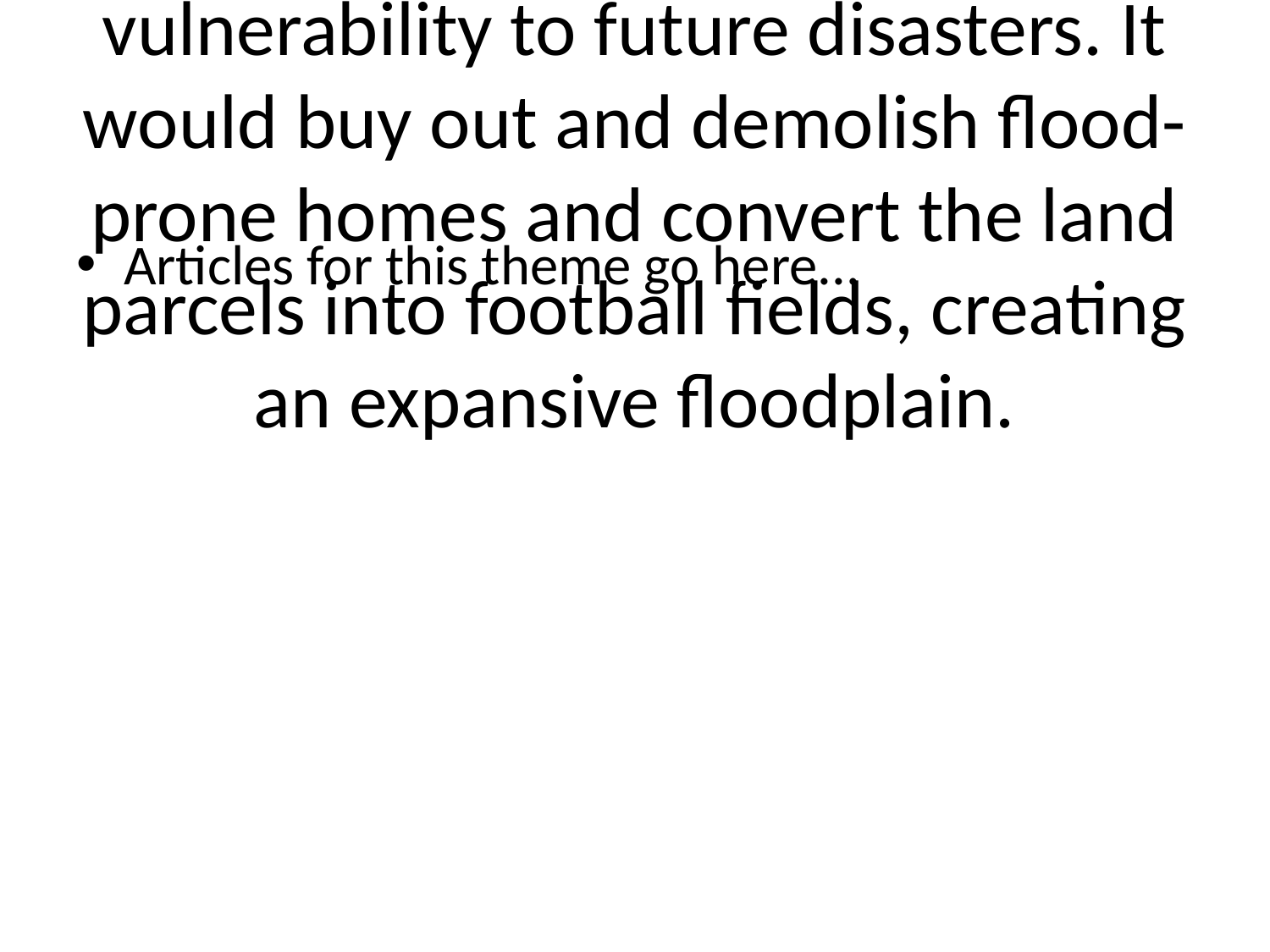

# In the ensuing months, the city came up with a plan to reduce its vulnerability to future disasters. It would buy out and demolish flood-prone homes and convert the land parcels into football fields, creating an expansive floodplain.
Articles for this theme go here...